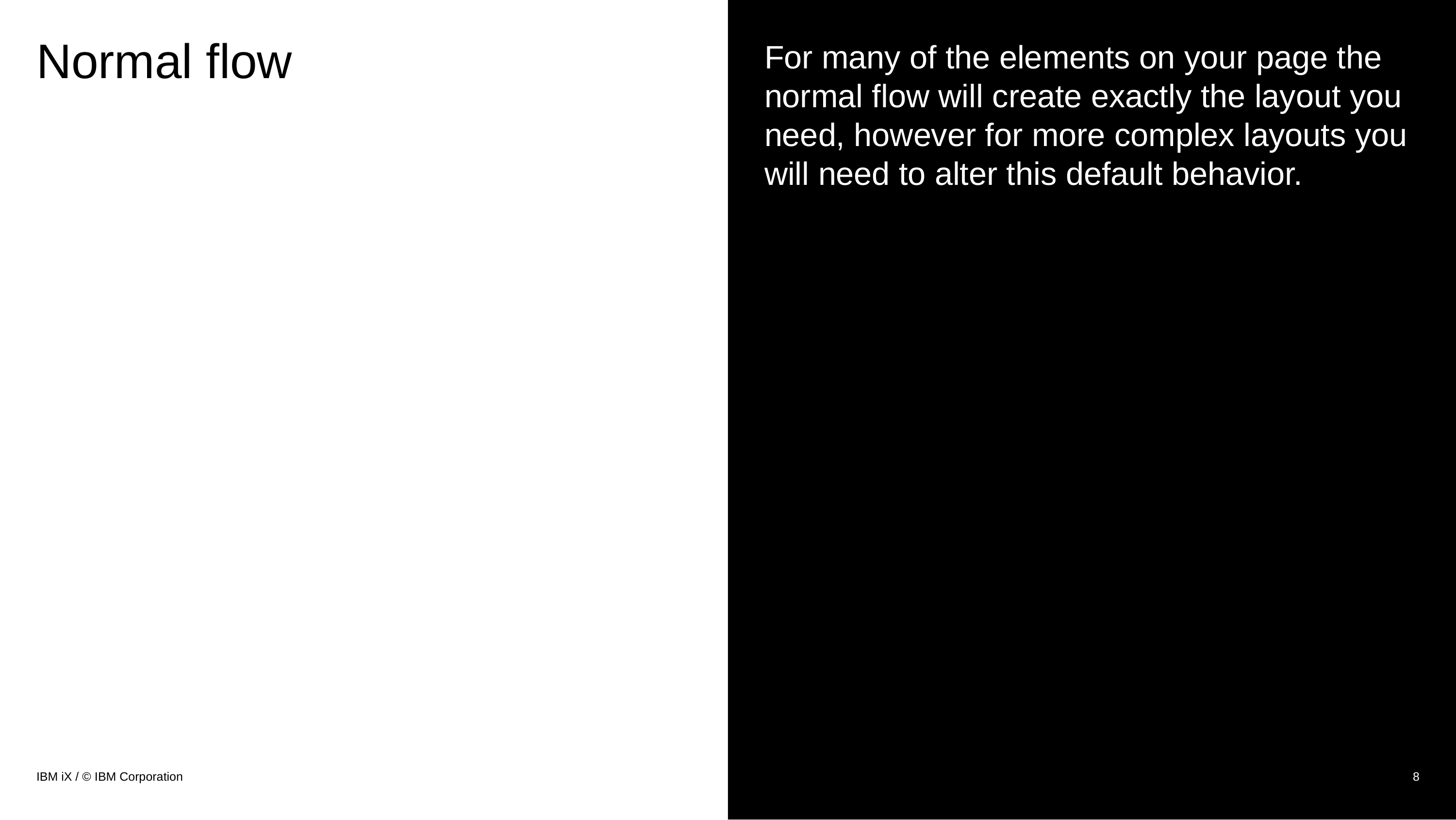

# Normal flow
For many of the elements on your page the normal flow will create exactly the layout you need, however for more complex layouts you will need to alter this default behavior.
IBM iX / © IBM Corporation
8